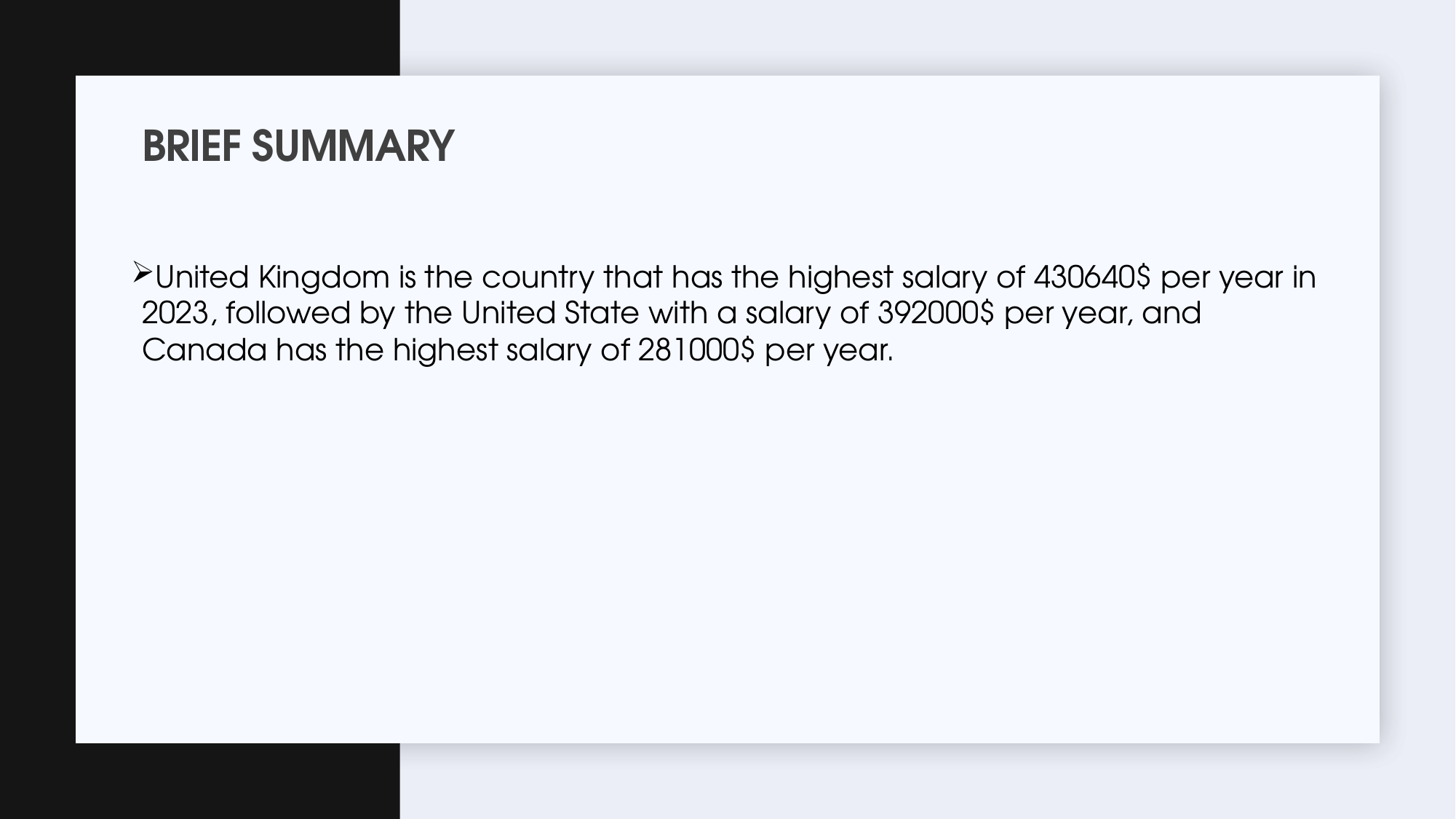

# BRIEF SUMMARY
United Kingdom is the country that has the highest salary of 430640$ per year in 2023, followed by the United State with a salary of 392000$ per year, and Canada has the highest salary of 281000$ per year.